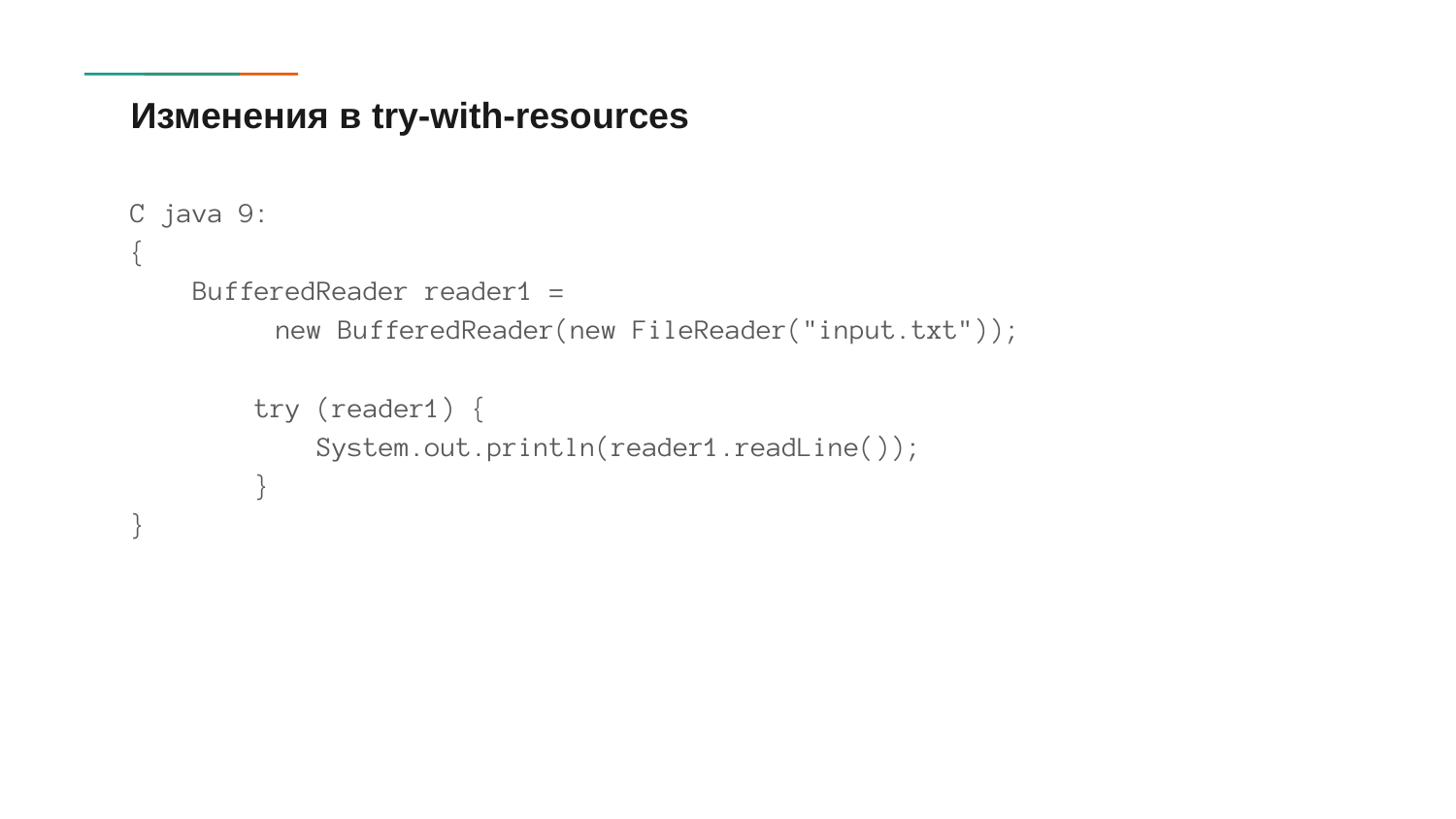

# Изменения в try-with-resources
С java 9:
{
    BufferedReader reader1 =
	new BufferedReader(new FileReader("input.txt"));

        try (reader1) {
            System.out.println(reader1.readLine());
        }
}